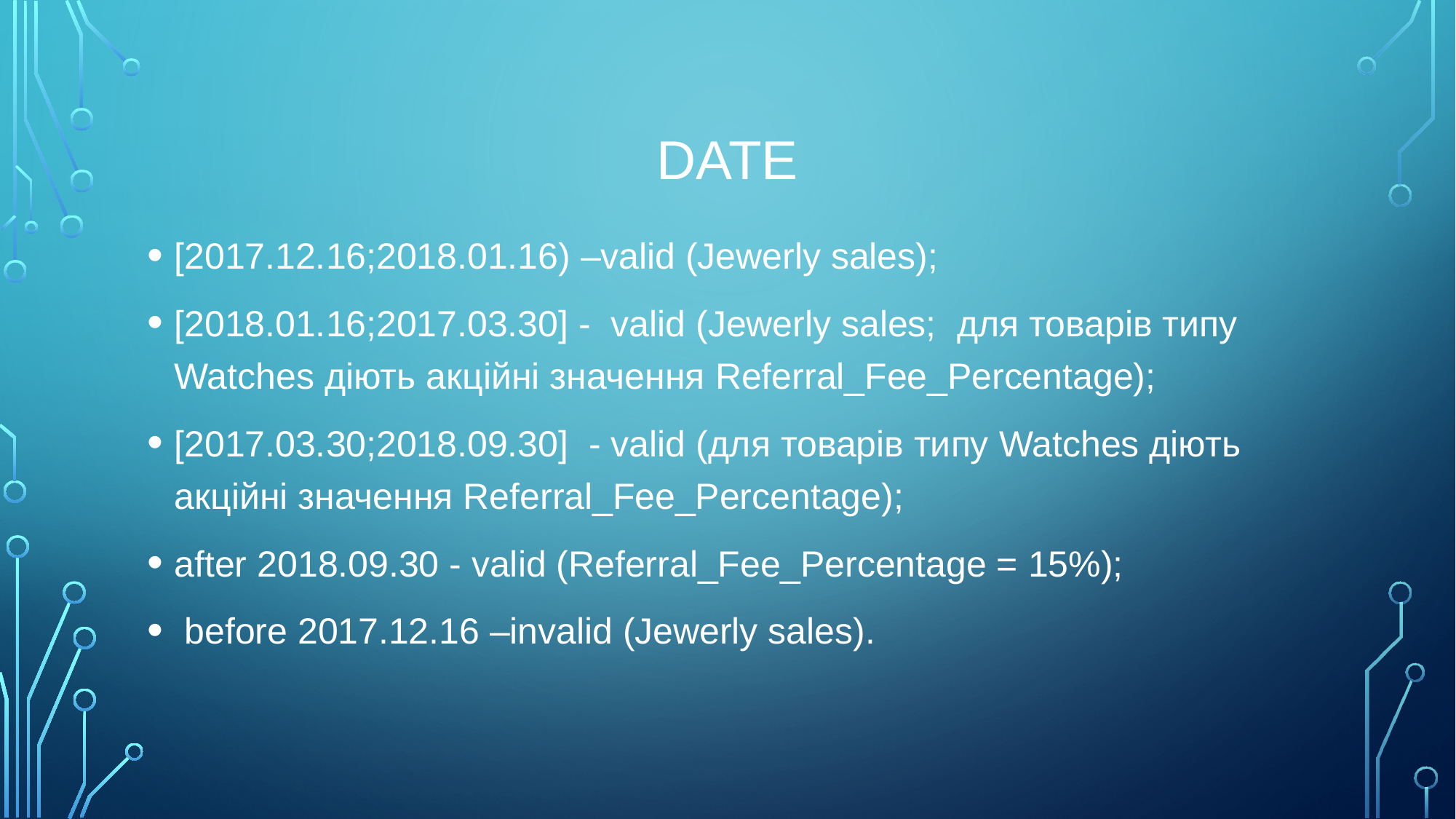

# date
[2017.12.16;2018.01.16) –valid (Jewerly sales);
[2018.01.16;2017.03.30] -  valid (Jewerly sales;  для товарів типу Watches діють акційні значення Referral_Fee_Percentage);
[2017.03.30;2018.09.30]  - valid (для товарів типу Watches діють акційні значення Referral_Fee_Percentage);
after 2018.09.30 - valid (Referral_Fee_Percentage = 15%);
 before 2017.12.16 –invalid (Jewerly sales).